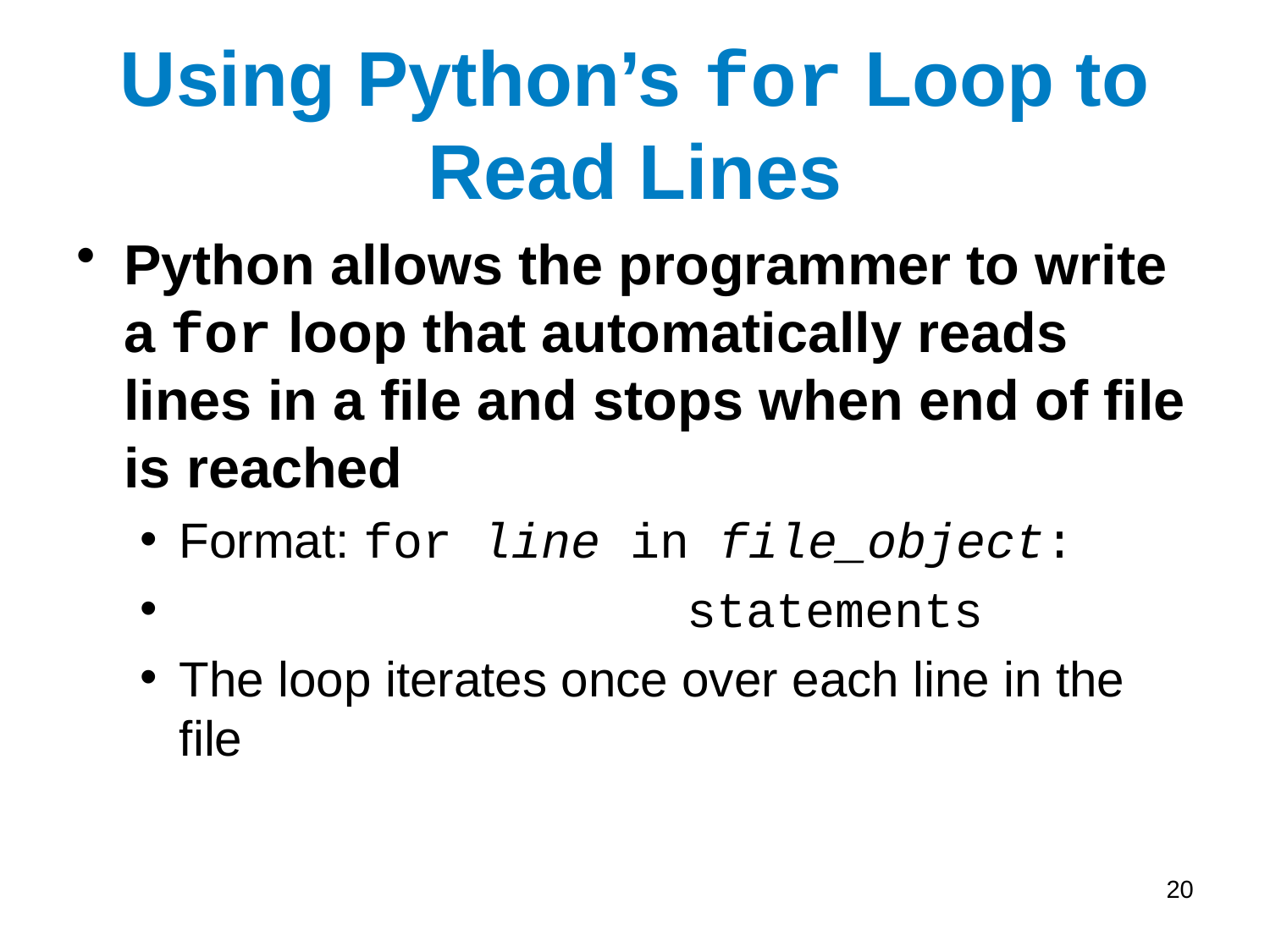

# Using Python’s for Loop to Read Lines
Python allows the programmer to write a for loop that automatically reads lines in a file and stops when end of file is reached
Format: for line in file_object:
				statements
The loop iterates once over each line in the file

20